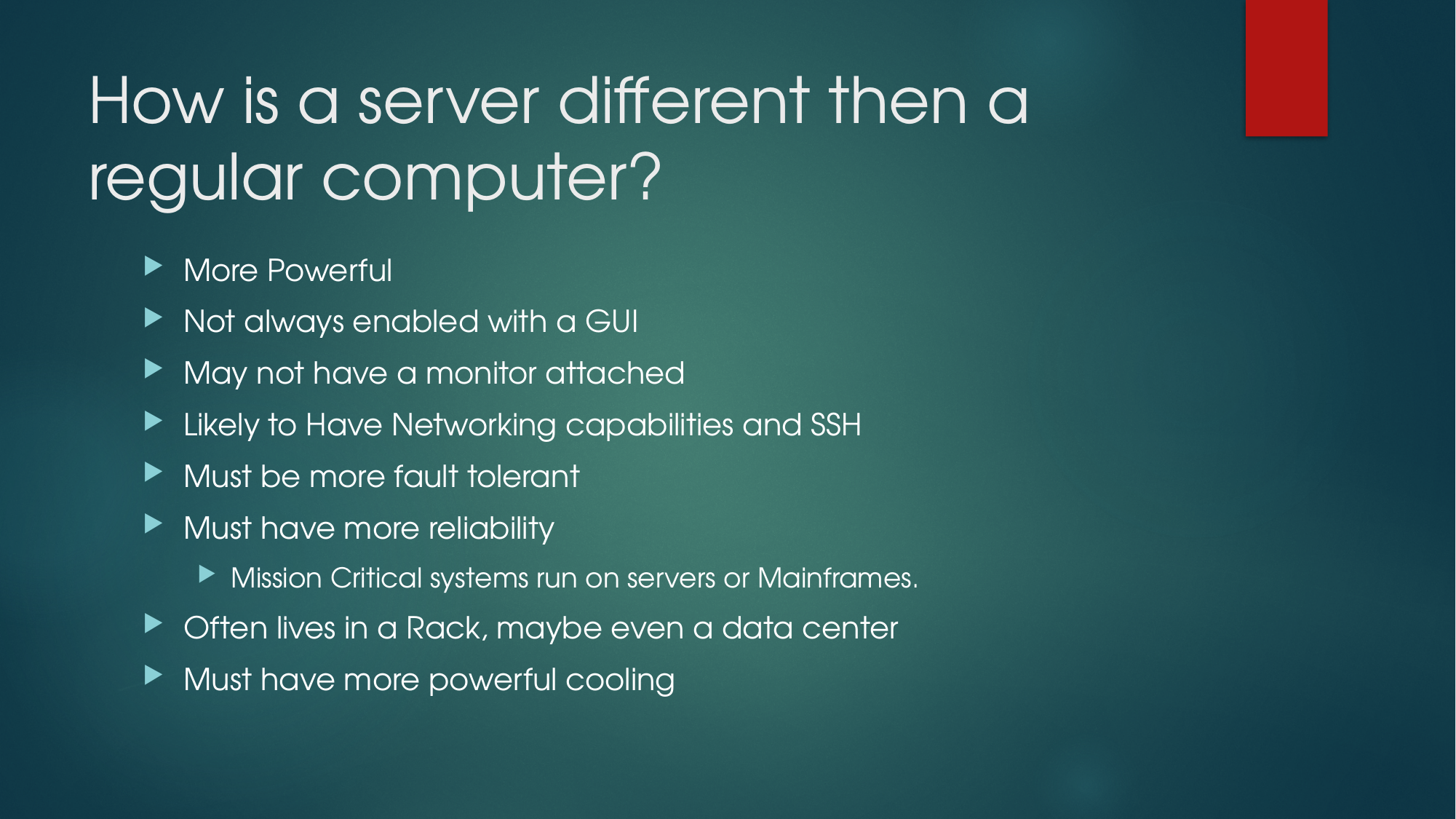

# How is a server different then a regular computer?
More Powerful
Not always enabled with a GUI
May not have a monitor attached
Likely to Have Networking capabilities and SSH
Must be more fault tolerant
Must have more reliability
Mission Critical systems run on servers or Mainframes.
Often lives in a Rack, maybe even a data center
Must have more powerful cooling